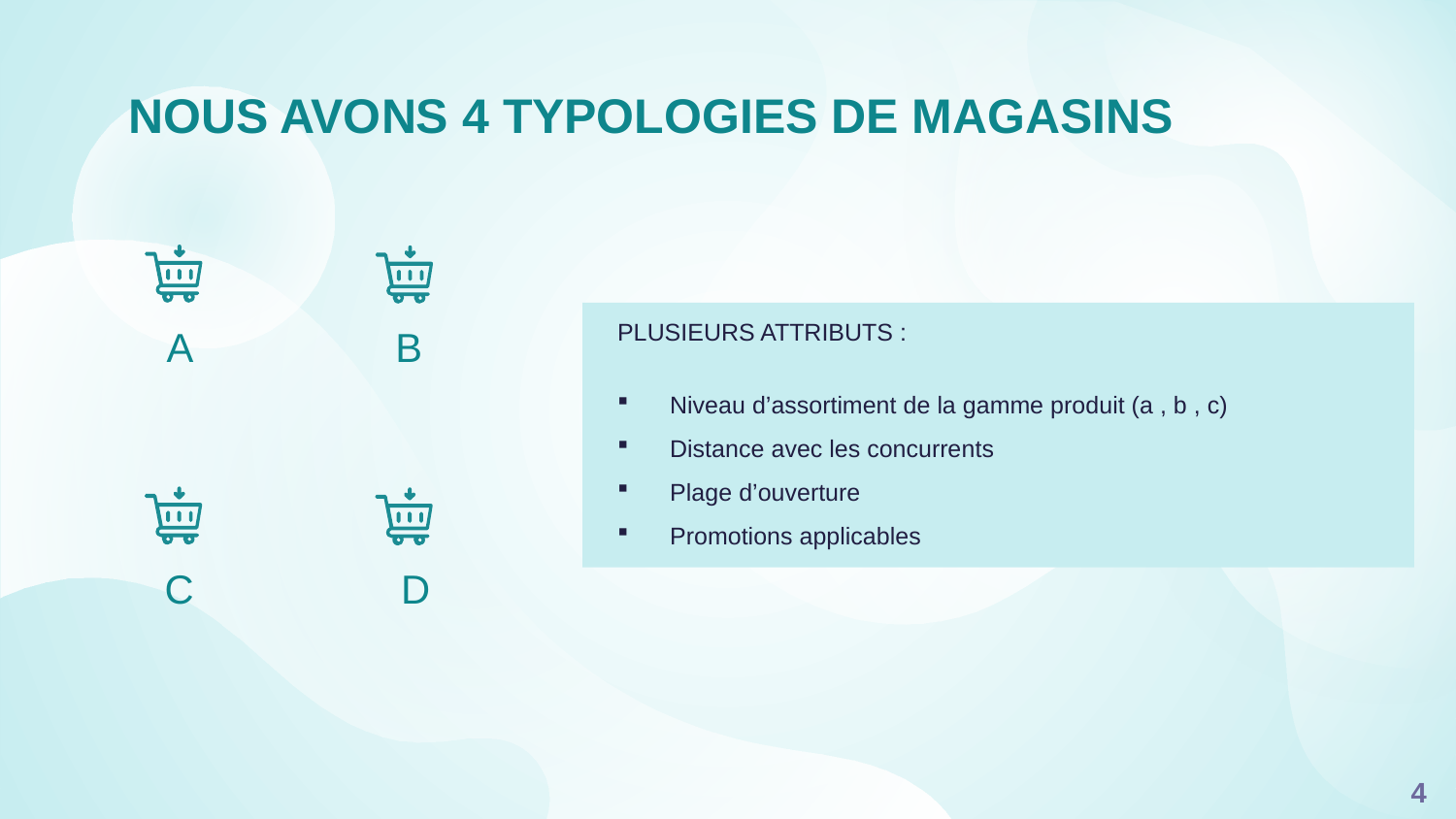

# NOUS AVONS 4 TYPOLOGIES DE MAGASINS

PLUSIEURS ATTRIBUTS :

Niveau d’assortiment de la gamme produit (a , b , c)
Distance avec les concurrents
Plage d’ouverture
Promotions applicables

B
A

C
D
4